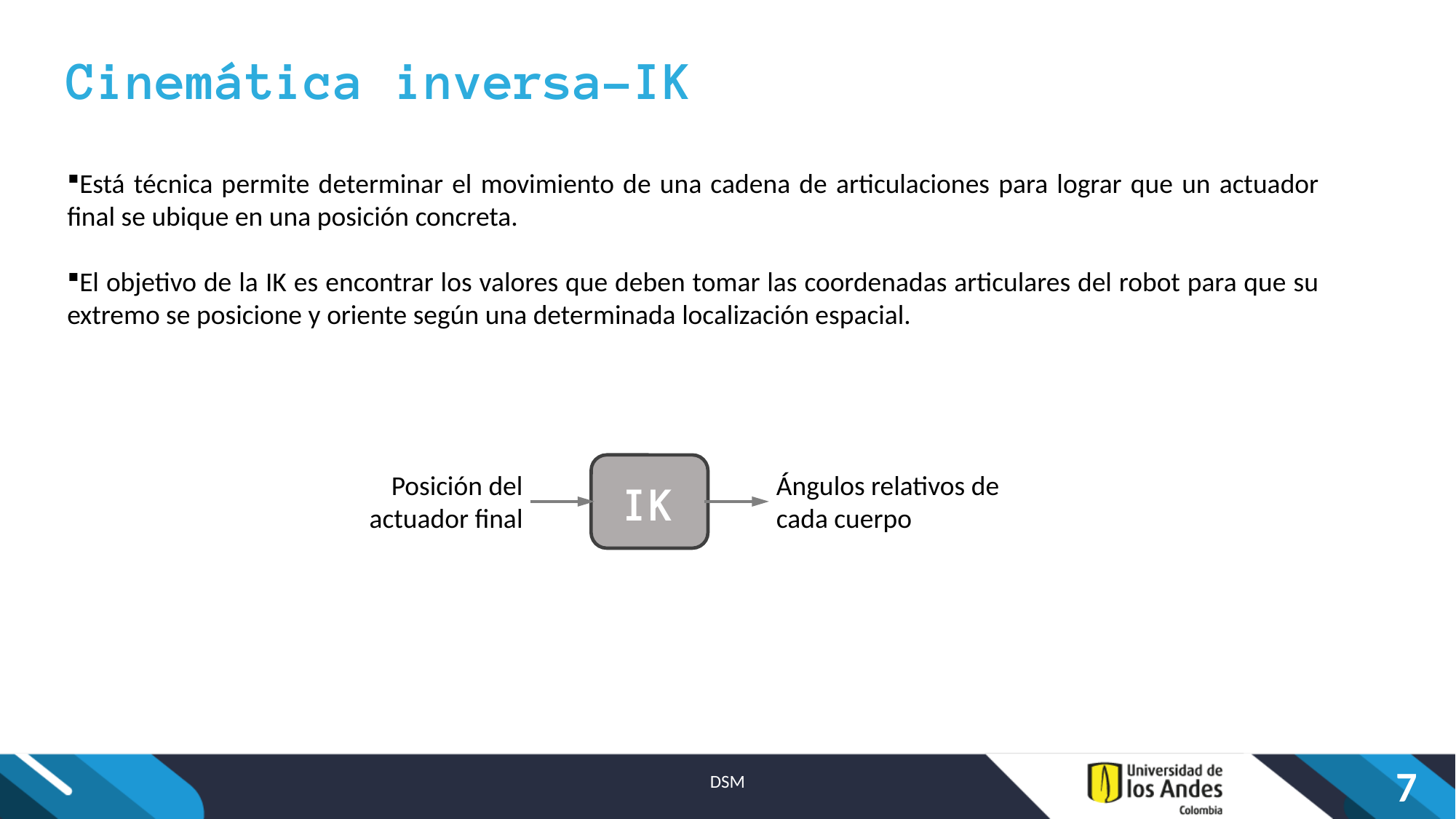

# Cinemática inversa-IK
Está técnica permite determinar el movimiento de una cadena de articulaciones para lograr que un actuador final se ubique en una posición concreta.

El objetivo de la IK es encontrar los valores que deben tomar las coordenadas articulares del robot para que su extremo se posicione y oriente según una determinada localización espacial.
IK
Posición del actuador final
Ángulos relativos de cada cuerpo
DSM
7